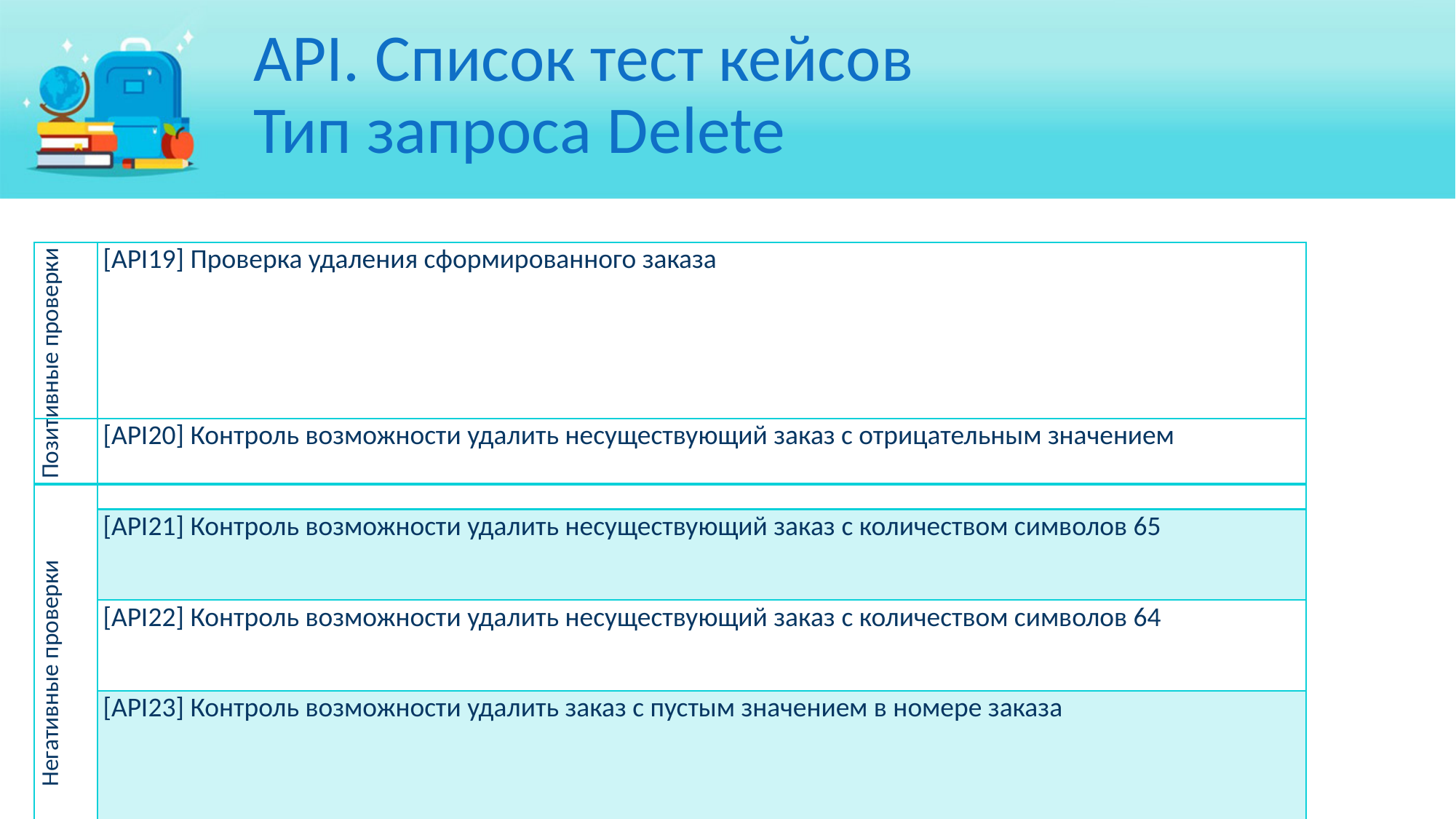

# API. Список тест кейсов Тип запроса Delete
| Позитивные проверки | [API19] Проверка удаления сформированного заказа |
| --- | --- |
| Негативные проверки | [API20] Контроль возможности удалить несуществующий заказ с отрицательным значением |
| --- | --- |
|  | [API21] Контроль возможности удалить несуществующий заказ c количеством символов 65 |
|  | [API22] Контроль возможности удалить несуществующий заказ c количеством символов 64 |
|  | [API23] Контроль возможности удалить заказ с пустым значением в номере заказа |